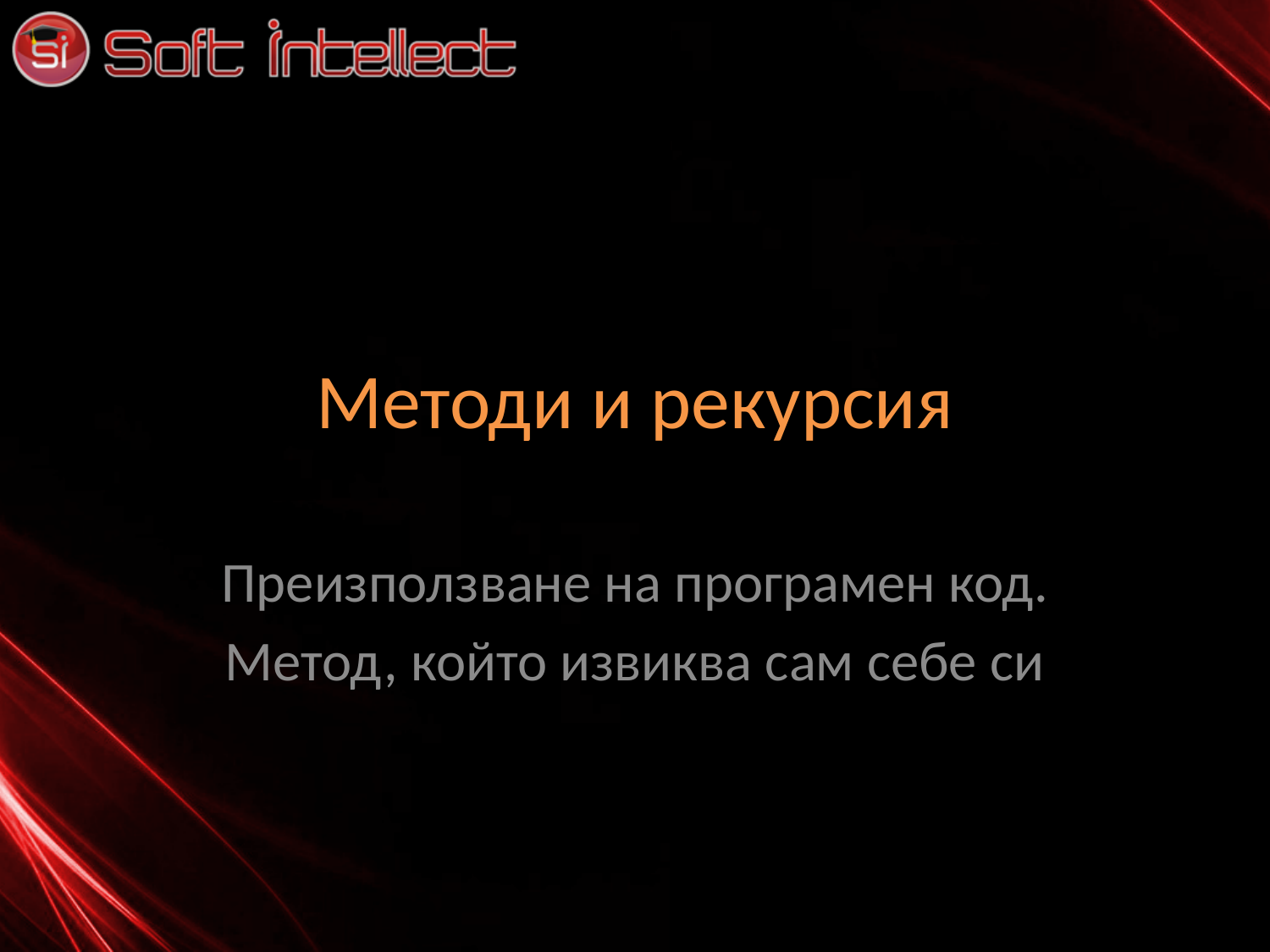

# Методи и рекурсия
Преизползване на програмен код.
Метод, който извиква сам себе си